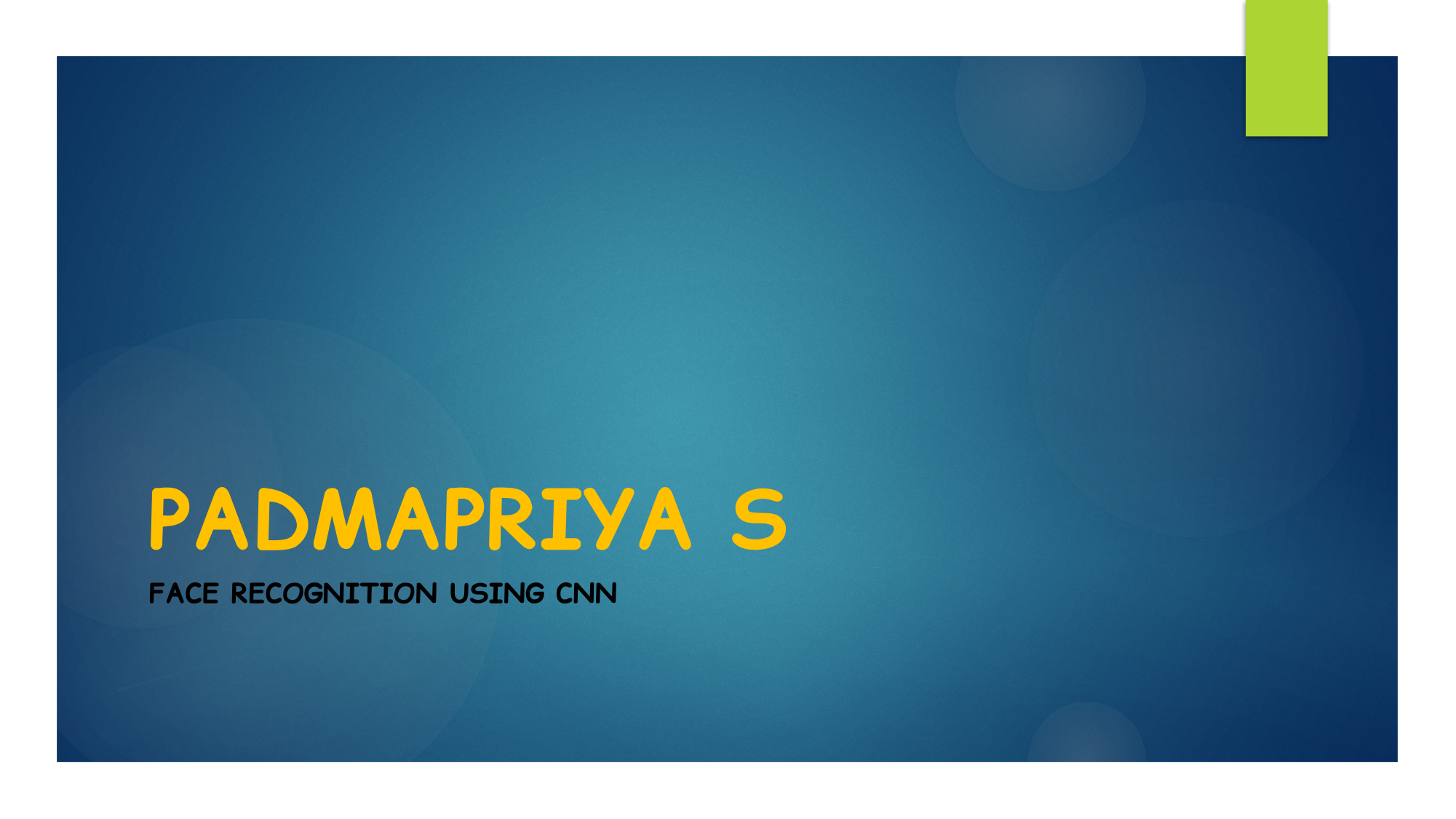

# PADMAPRIYA S
Face recognition using cnn